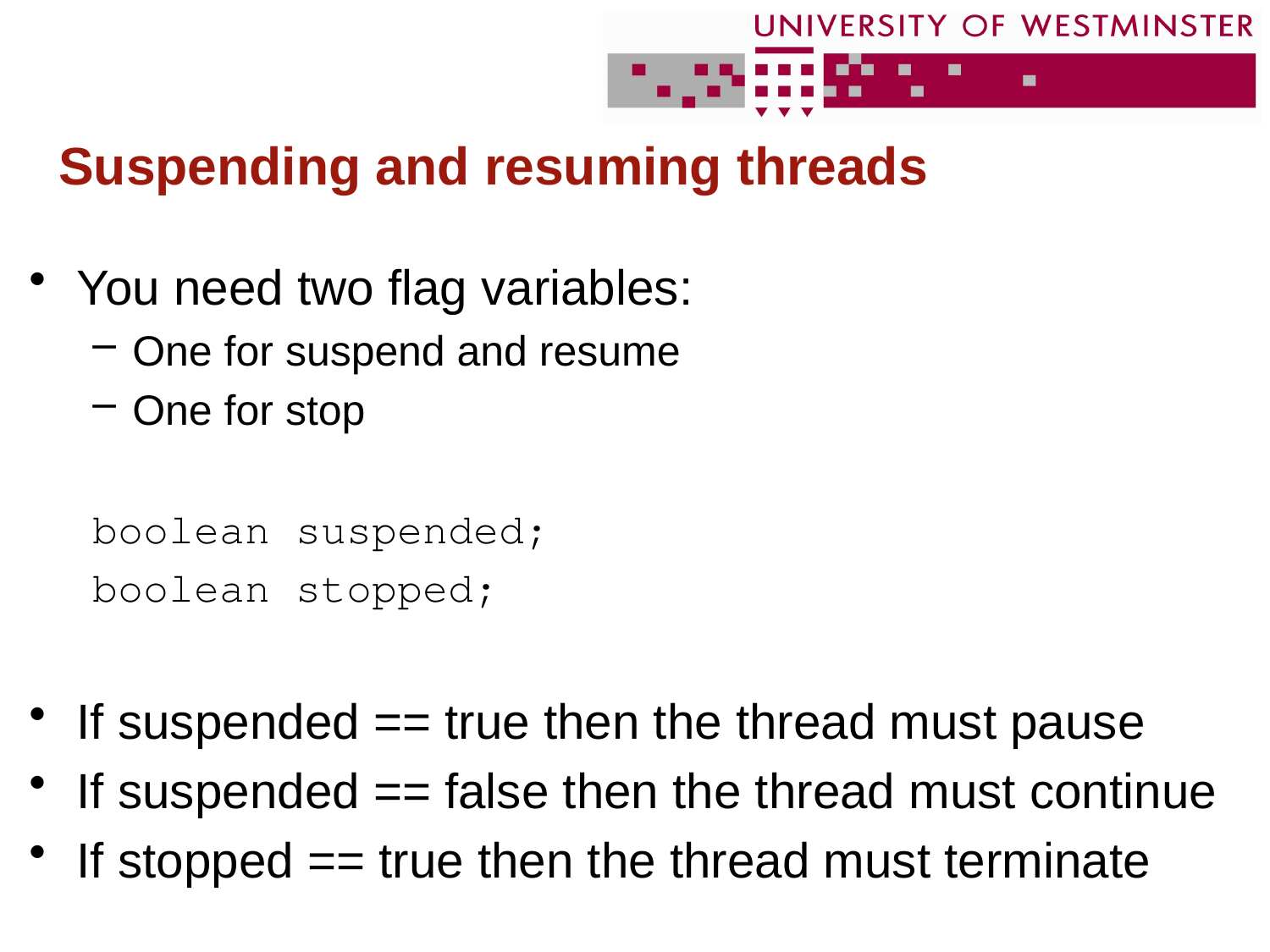

# Suspending and resuming threads
You need two flag variables:
One for suspend and resume
One for stop

boolean suspended;
boolean stopped;

If suspended == true then the thread must pause
If suspended == false then the thread must continue
If stopped == true then the thread must terminate